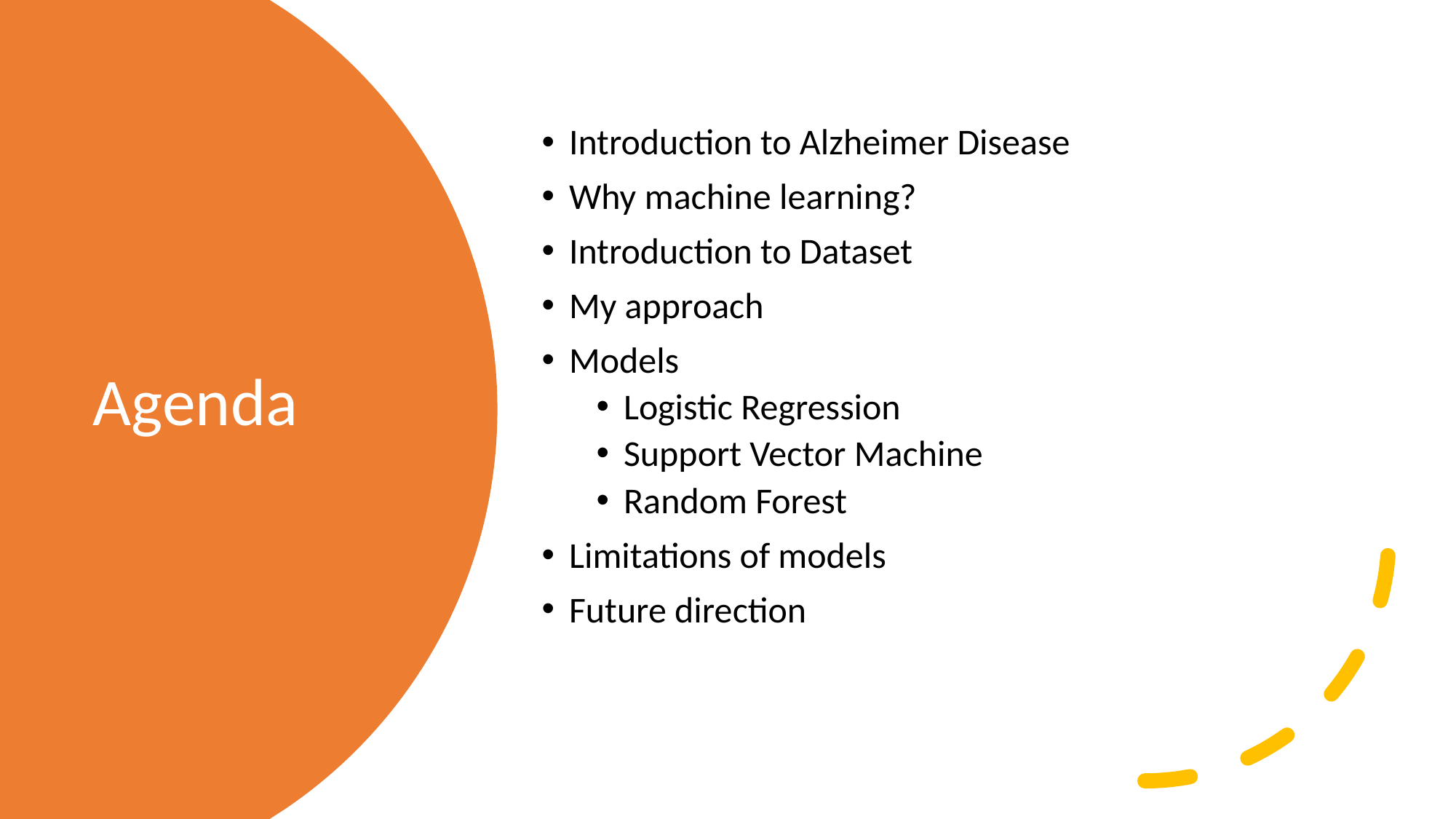

Introduction to Alzheimer Disease
Why machine learning?
Introduction to Dataset
My approach
Models
Logistic Regression
Support Vector Machine
Random Forest
Limitations of models
Future direction

# Agenda